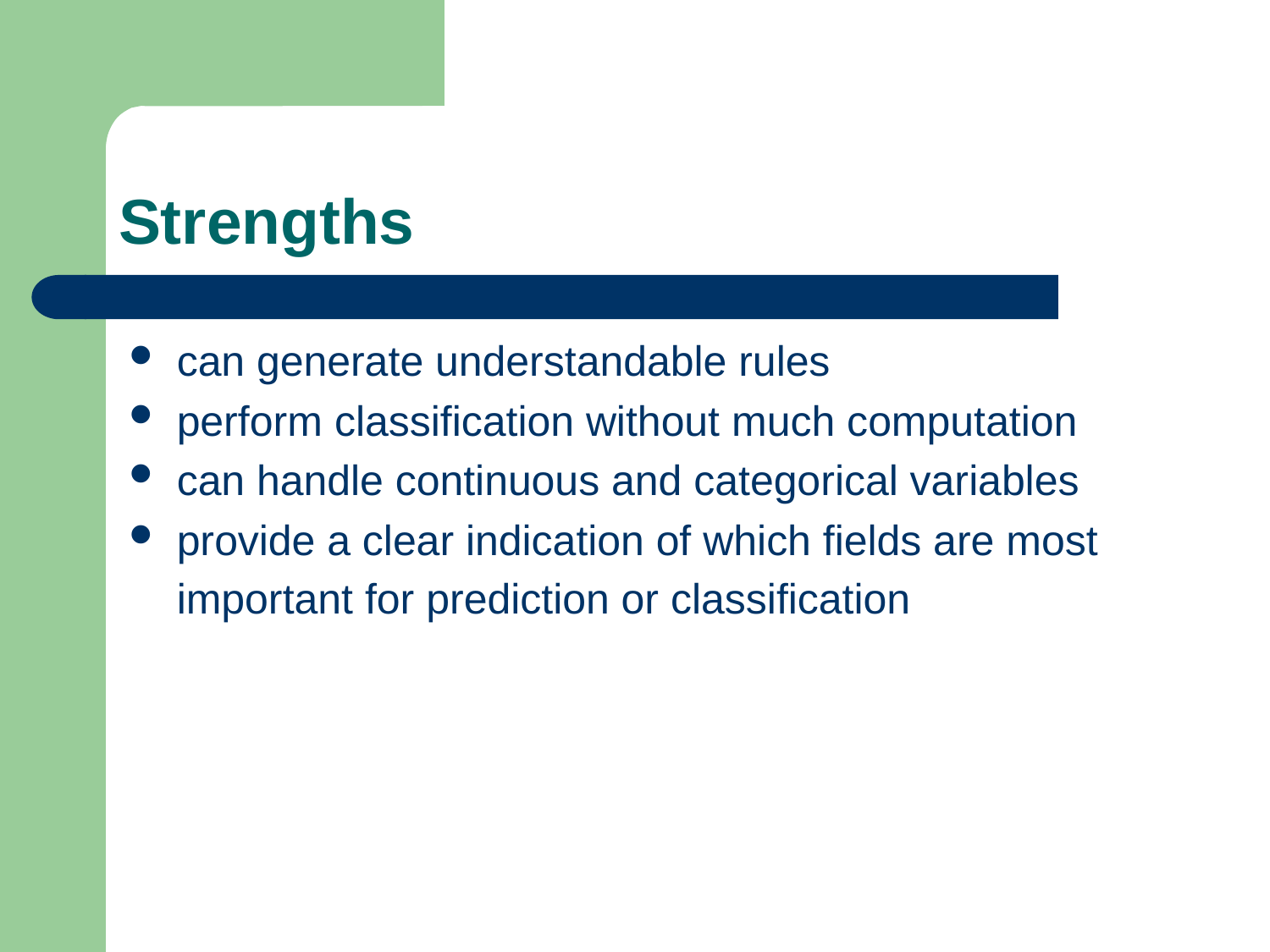

# Strengths
can generate understandable rules
perform classification without much computation
can handle continuous and categorical variables
provide a clear indication of which fields are most important for prediction or classification